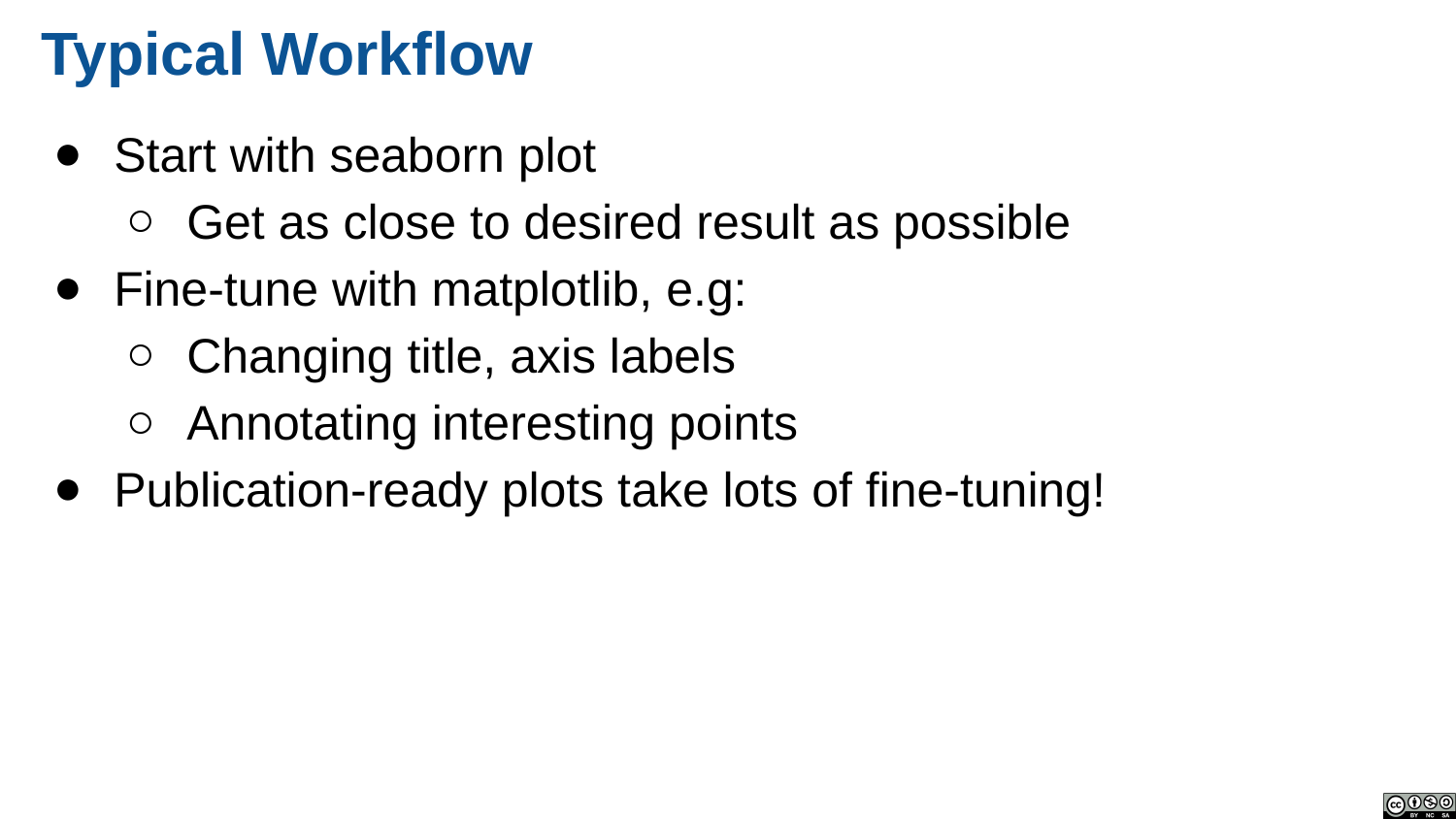

# Typical Workflow
Start with seaborn plot
Get as close to desired result as possible
Fine-tune with matplotlib, e.g:
Changing title, axis labels
Annotating interesting points
Publication-ready plots take lots of fine-tuning!